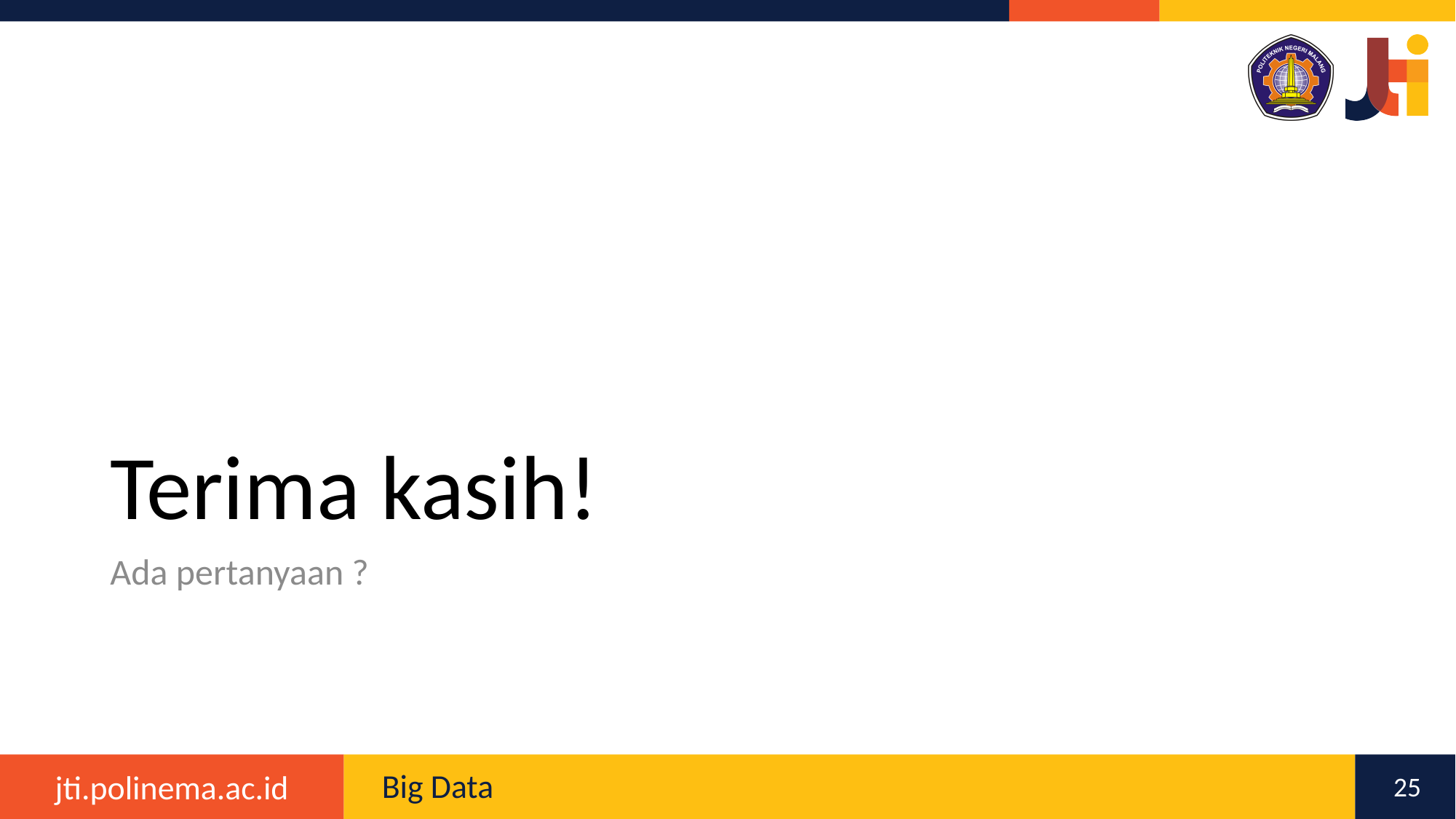

25
# Terima kasih!
Ada pertanyaan ?
Big Data